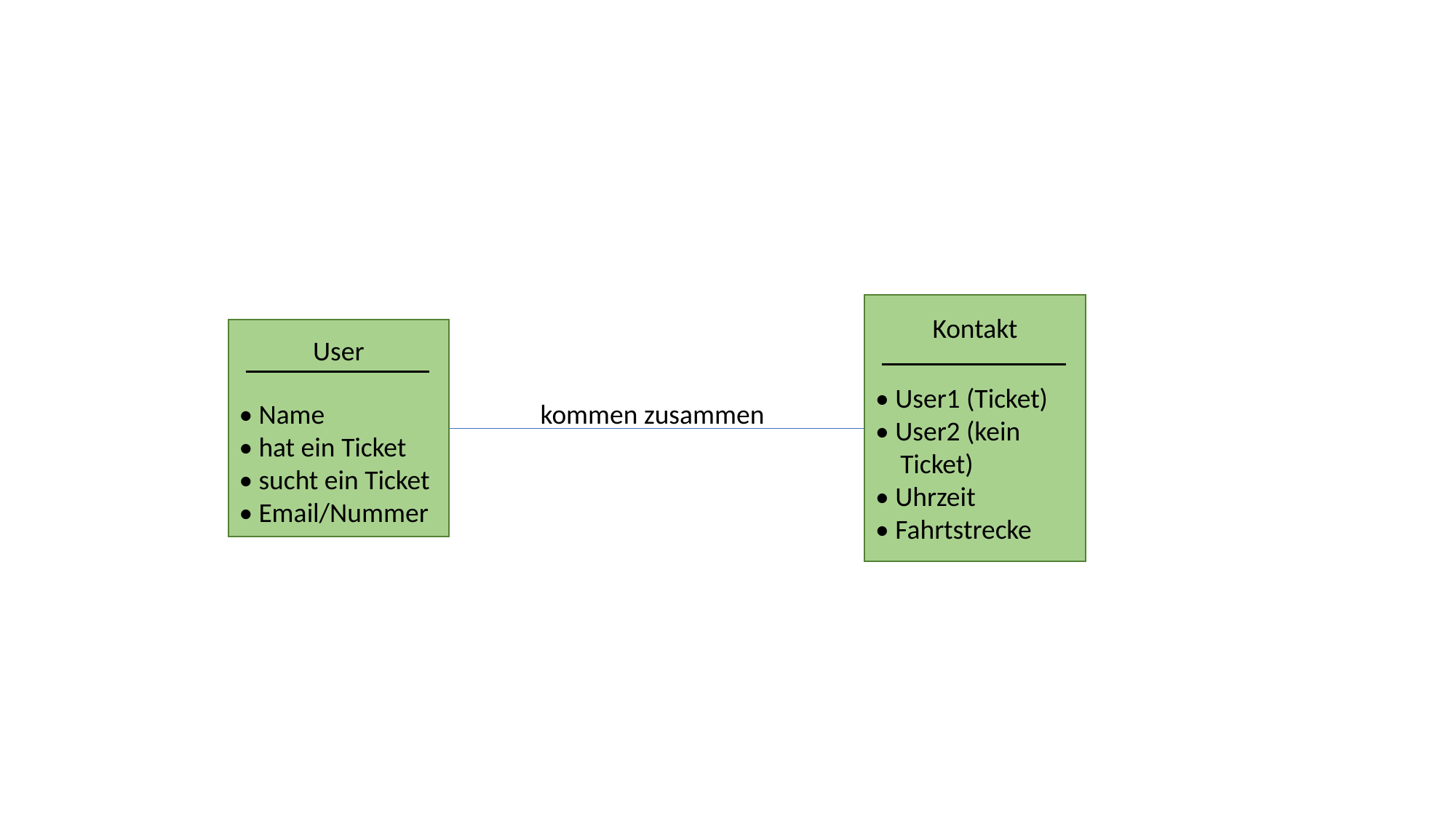

Kontakt
• User1 (Ticket)
• User2 (kein
    Ticket)
• Uhrzeit
• Fahrtstrecke

User
• Name
• hat ein Ticket
• sucht ein Ticket
• Email/Nummer
kommen zusammen